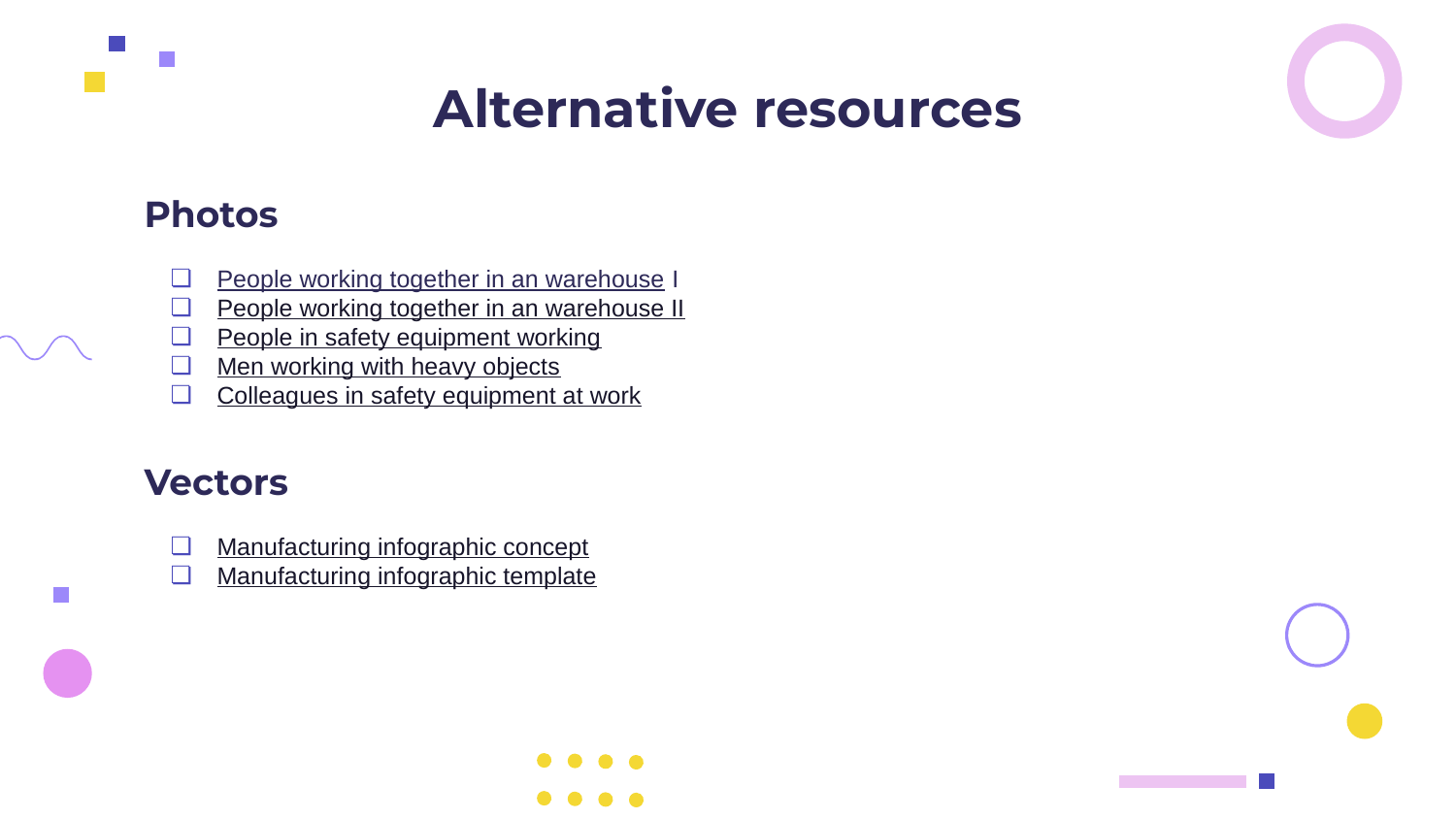

# Alternative resources
Photos
People working together in an warehouse I
People working together in an warehouse II
People in safety equipment working
Men working with heavy objects
Colleagues in safety equipment at work
Vectors
Manufacturing infographic concept
Manufacturing infographic template